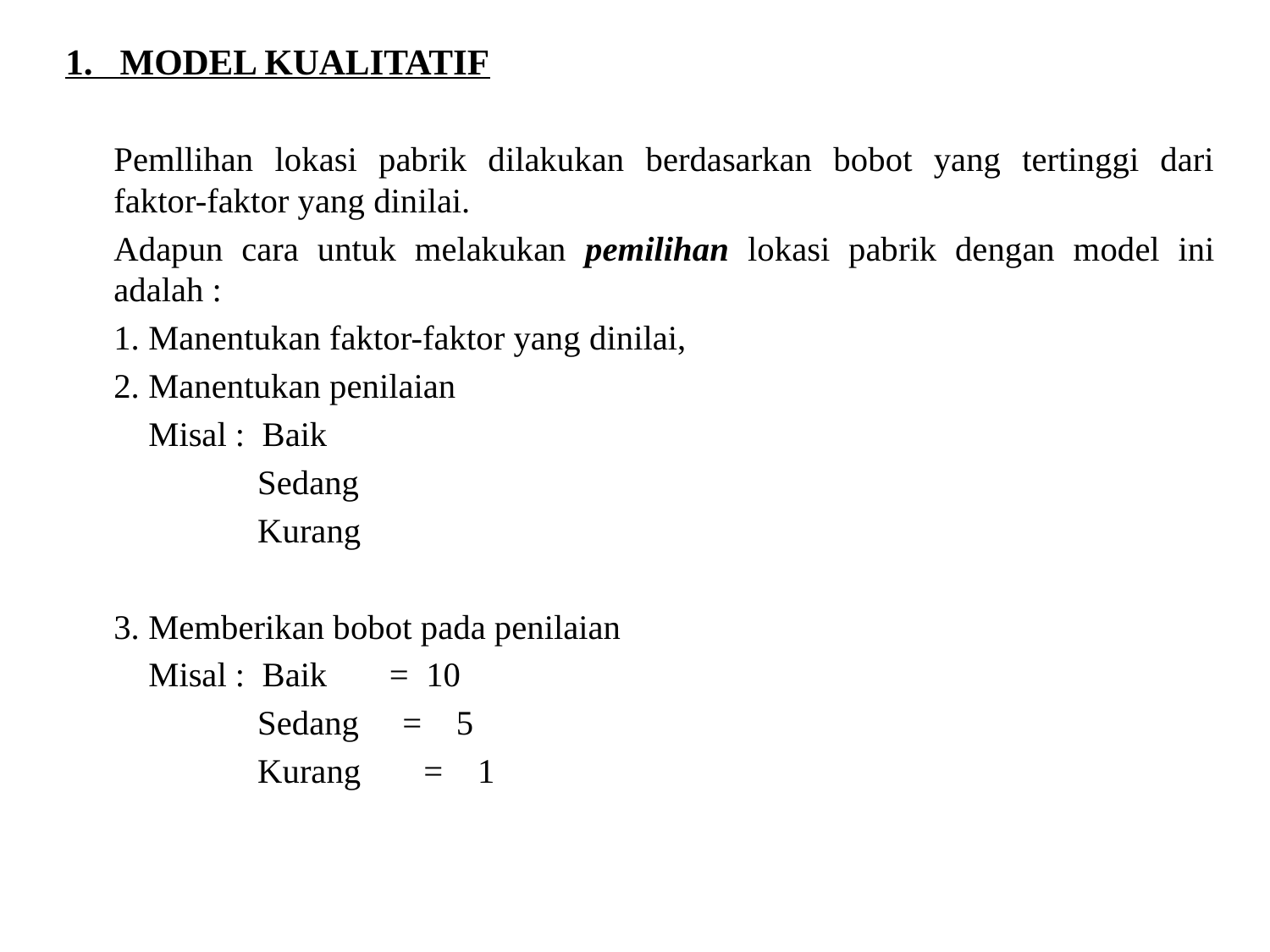

1.   MODEL KUALITATIF

Pemllihan lokasi pabrik dilakukan berdasarkan bobot yang tertinggi dari faktor-faktor yang dinilai.
Adapun cara untuk melakukan pemilihan lokasi pabrik dengan model ini adalah :
1. Manentukan faktor-faktor yang dinilai,
2. Manentukan penilaian
    Misal :  Baik
   Sedang
   Kurang

3. Memberikan bobot pada penilaian
    Misal :  Baik 		     =  10
   Sedang     =    5
   Kurang  	=    1